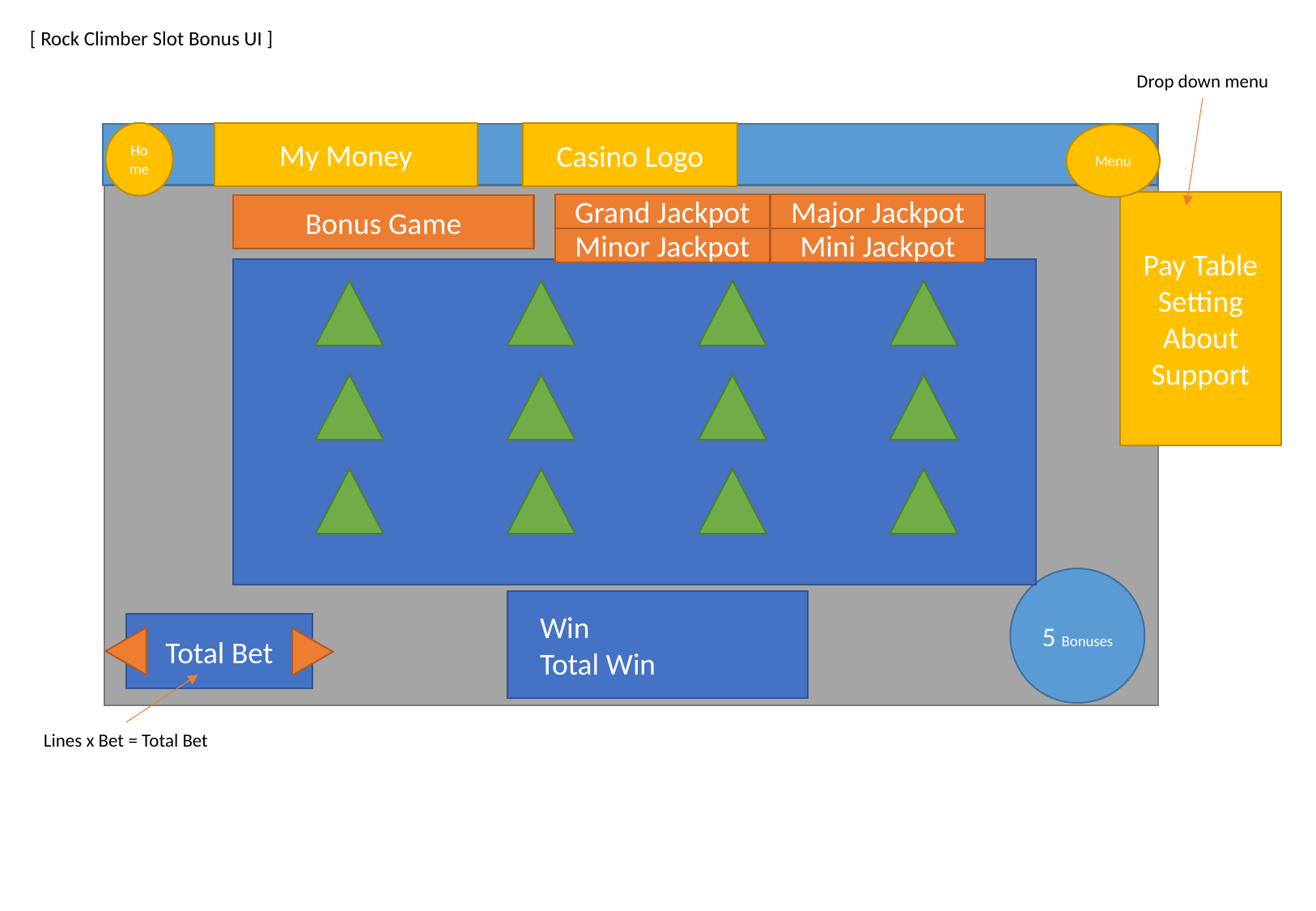

[ Rock Climber Slot Bonus UI ]

Drop down menu
Home
Casino Logo
My Money

Menu
Pay Table
Setting
About
Support
Grand Jackpot
Major Jackpot
Bonus Game
Minor Jackpot
Mini Jackpot

5 Bonuses
   Win
   Total Win
Total Bet

Lines x Bet = Total Bet